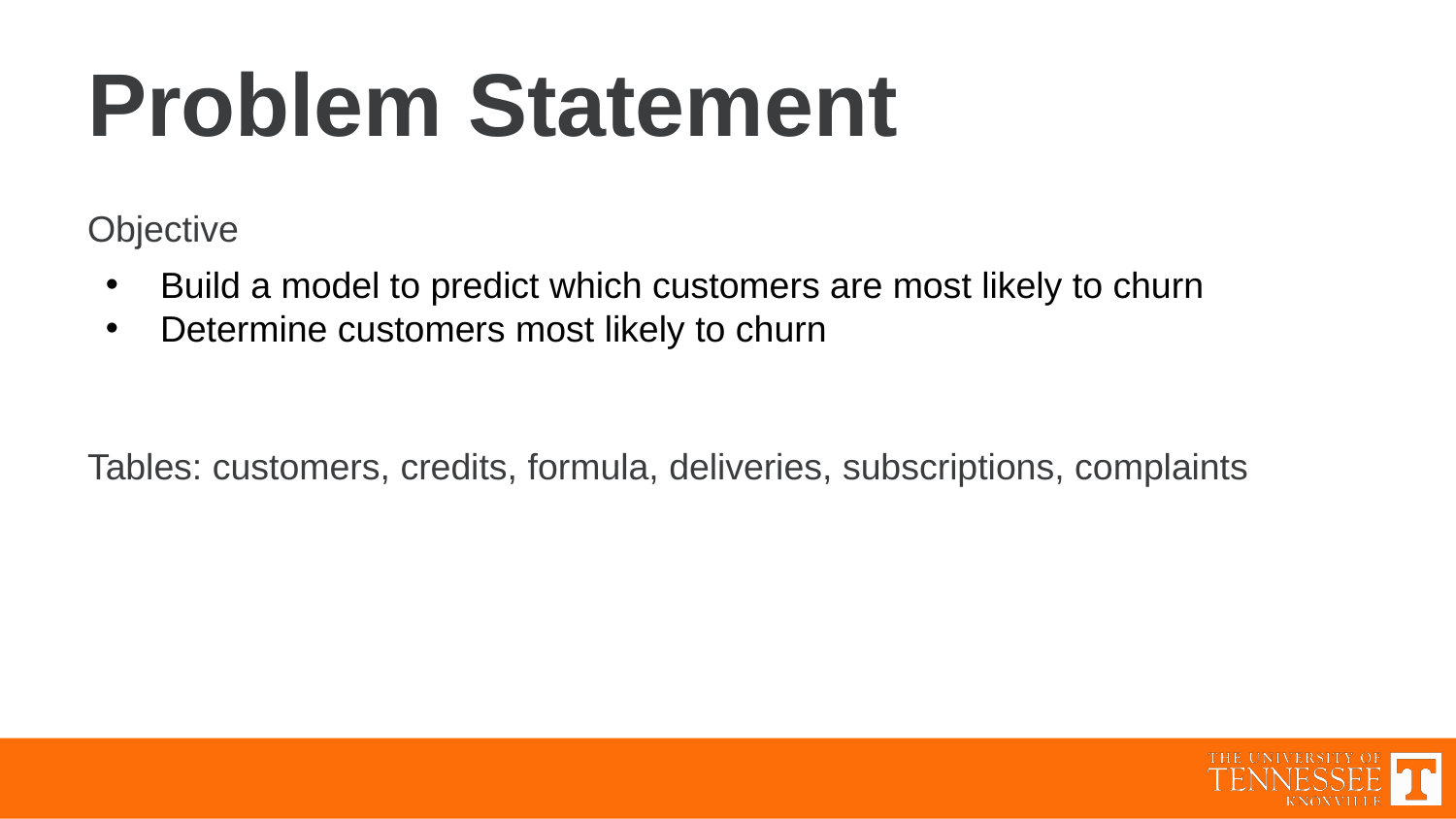

# Problem Statement
Objective
Build a model to predict which customers are most likely to churn
Determine customers most likely to churn

Tables: customers, credits, formula, deliveries, subscriptions, complaints